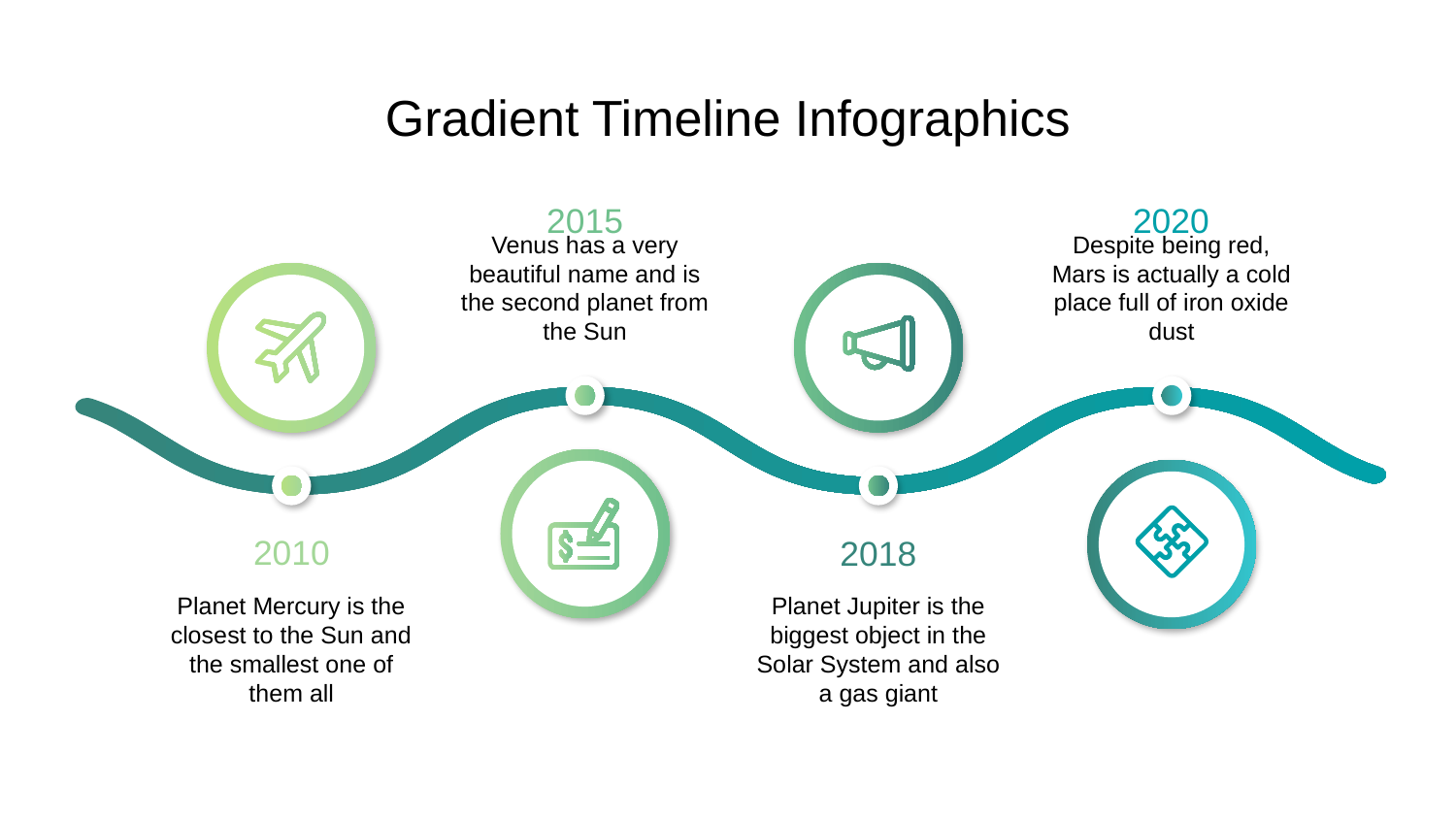

# Gradient Timeline Infographics
2015
2020

Despite being red, Mars is actually a cold place full of iron oxide dust
Venus has a very beautiful name and is the second planet from the Sun

2010
2018
Planet Mercury is the closest to the Sun and the smallest one of them all
Planet Jupiter is the biggest object in the Solar System and also a gas giant